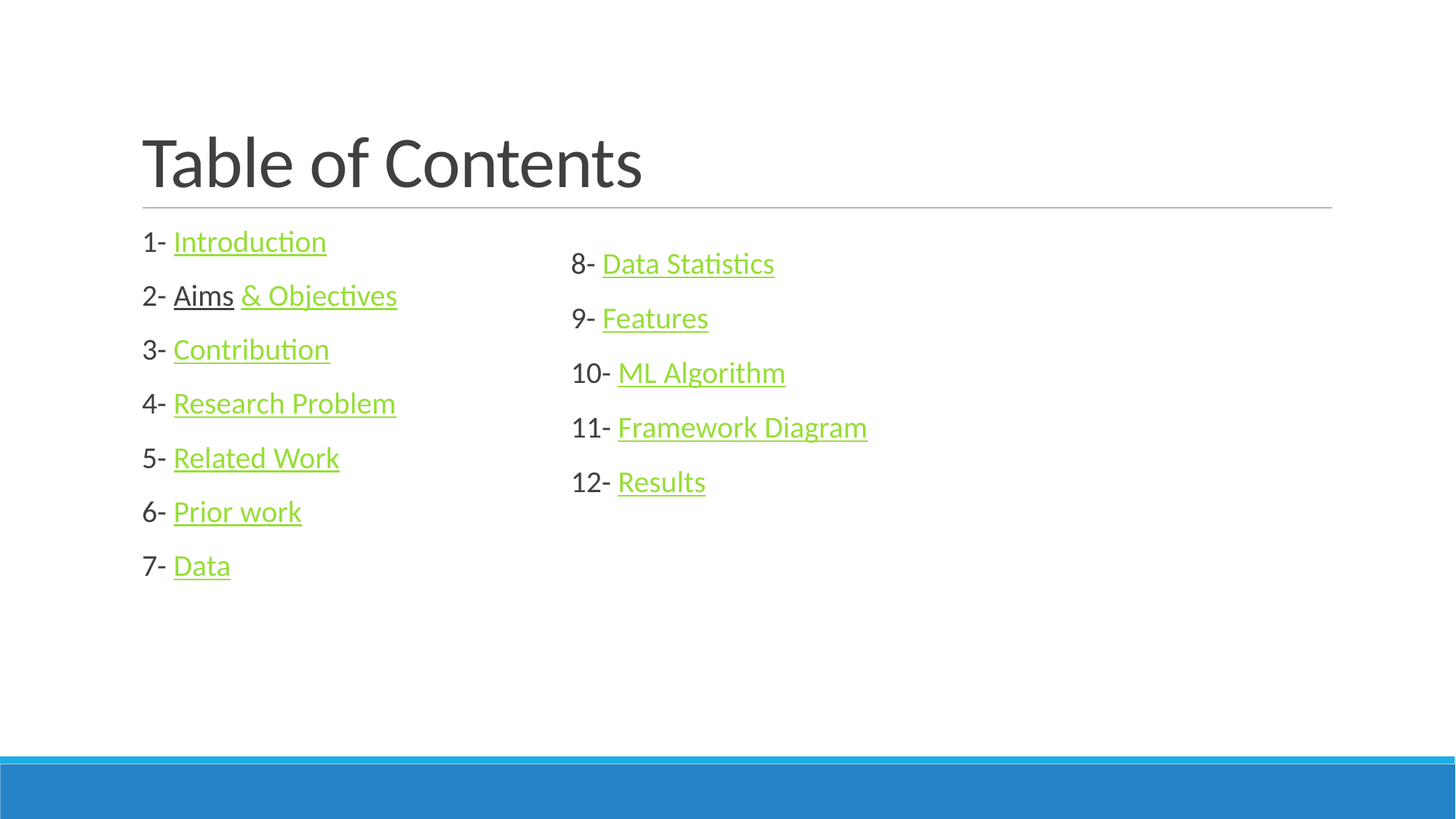

# Table of Contents
1- Introduction
2- Aims & Objectives
3- Contribution
4- Research Problem
5- Related Work
6- Prior work
7- Data

8- Data Statistics
9- Features
10- ML Algorithm
11- Framework Diagram
12- Results